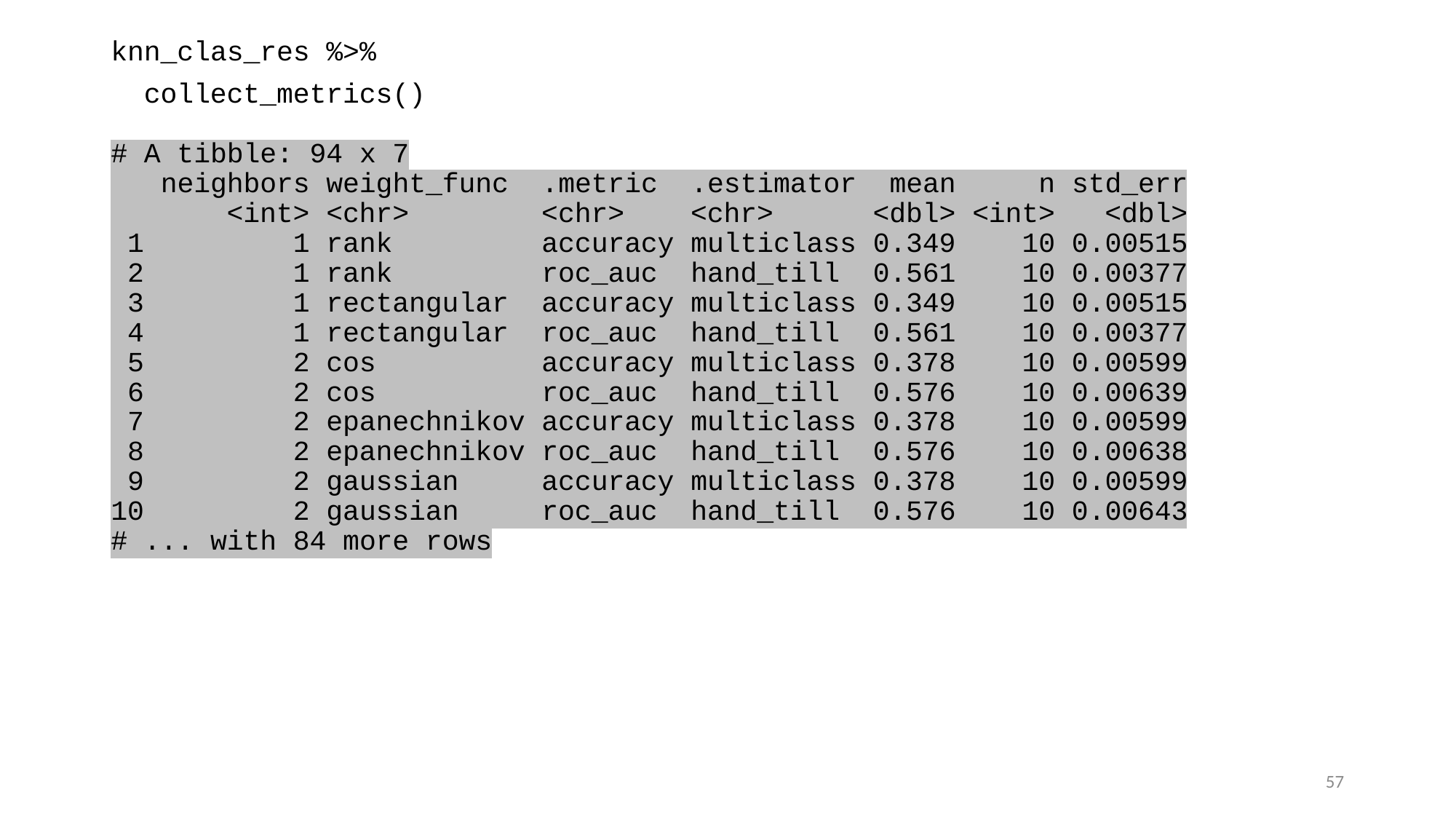

knn_clas_res %>%
  collect_metrics()

# A tibble: 94 x 7
   neighbors weight_func  .metric  .estimator  mean     n std_err
       <int> <chr>        <chr>    <chr>      <dbl> <int>   <dbl>
 1         1 rank         accuracy multiclass 0.349    10 0.00515
 2         1 rank         roc_auc  hand_till  0.561    10 0.00377
 3         1 rectangular  accuracy multiclass 0.349    10 0.00515
 4         1 rectangular  roc_auc  hand_till  0.561    10 0.00377
 5         2 cos          accuracy multiclass 0.378    10 0.00599
 6         2 cos          roc_auc  hand_till  0.576    10 0.00639
 7         2 epanechnikov accuracy multiclass 0.378    10 0.00599
 8         2 epanechnikov roc_auc  hand_till  0.576    10 0.00638
 9         2 gaussian     accuracy multiclass 0.378    10 0.00599
10         2 gaussian     roc_auc  hand_till  0.576    10 0.00643
# ... with 84 more rows
57